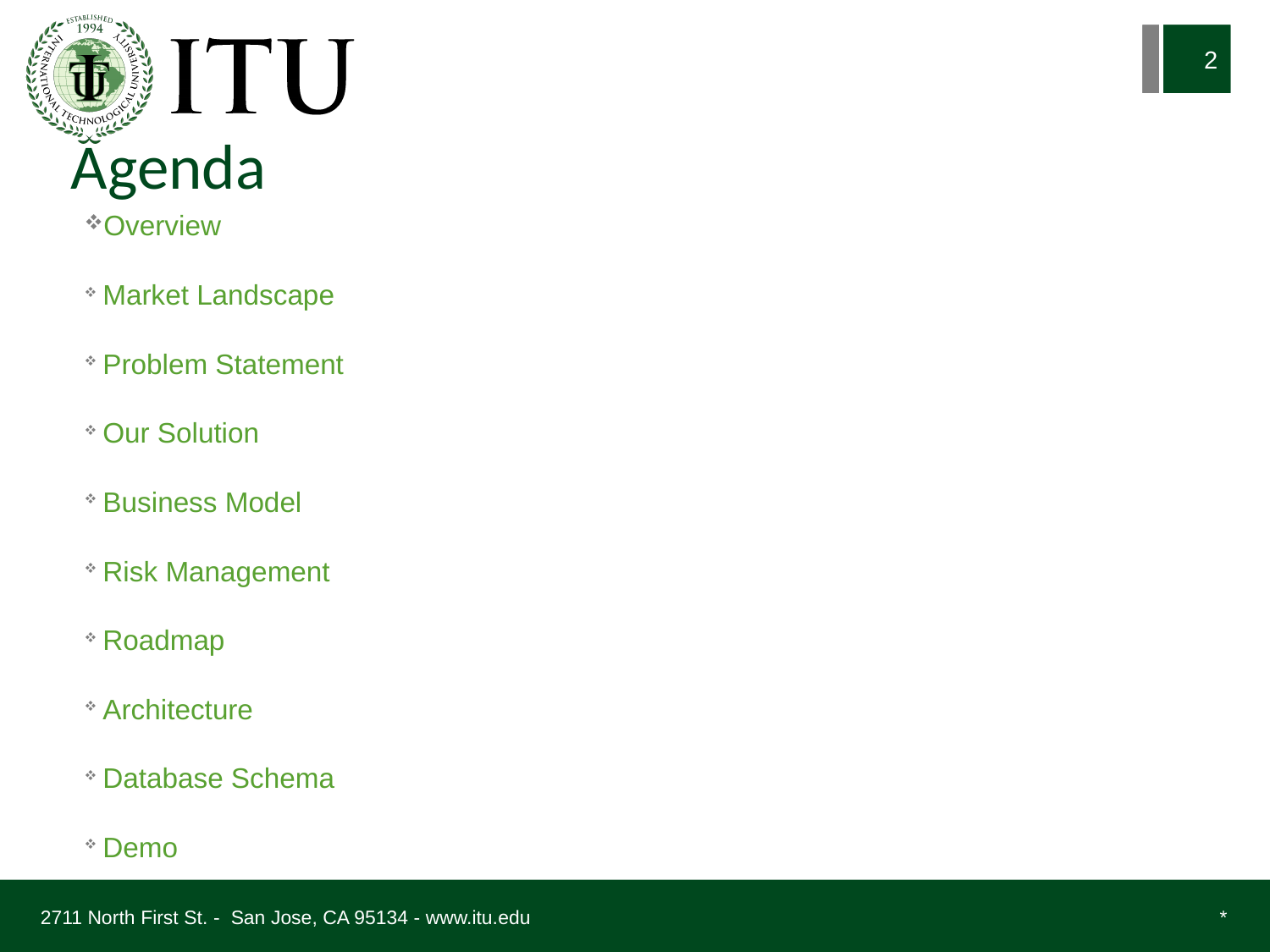

2
# Agenda
Overview
Market Landscape
Problem Statement
Our Solution
Business Model
Risk Management
Roadmap
Architecture
Database Schema
Demo

2711 North First St. -  San Jose, CA 95134 - www.itu.edu
*